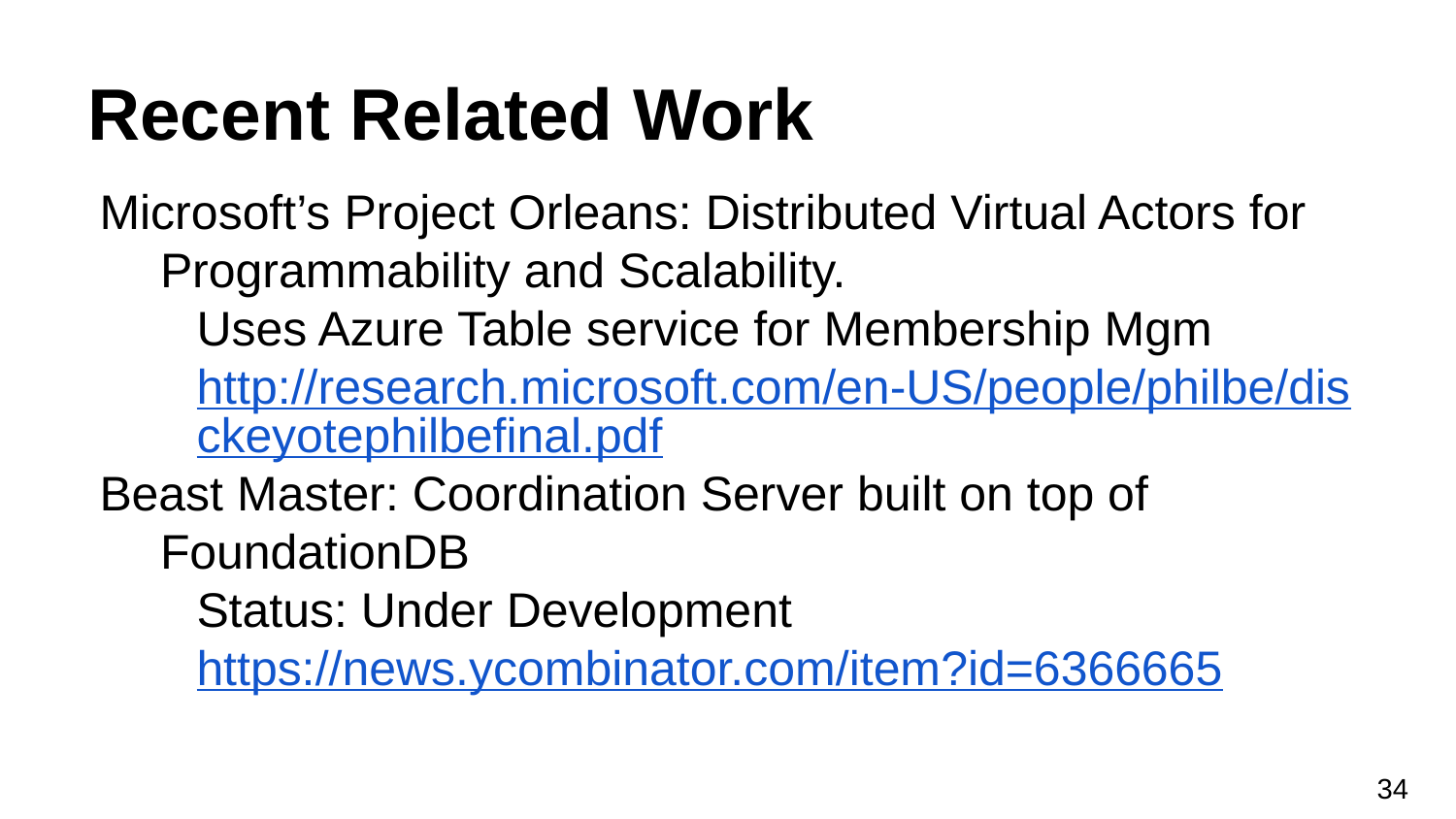

# Recent Related Work
Microsoft’s Project Orleans: Distributed Virtual Actors for Programmability and Scalability.
Uses Azure Table service for Membership Mgm
http://research.microsoft.com/en-US/people/philbe/disckeyotephilbefinal.pdf
Beast Master: Coordination Server built on top of FoundationDB
Status: Under Development
https://news.ycombinator.com/item?id=6366665

34